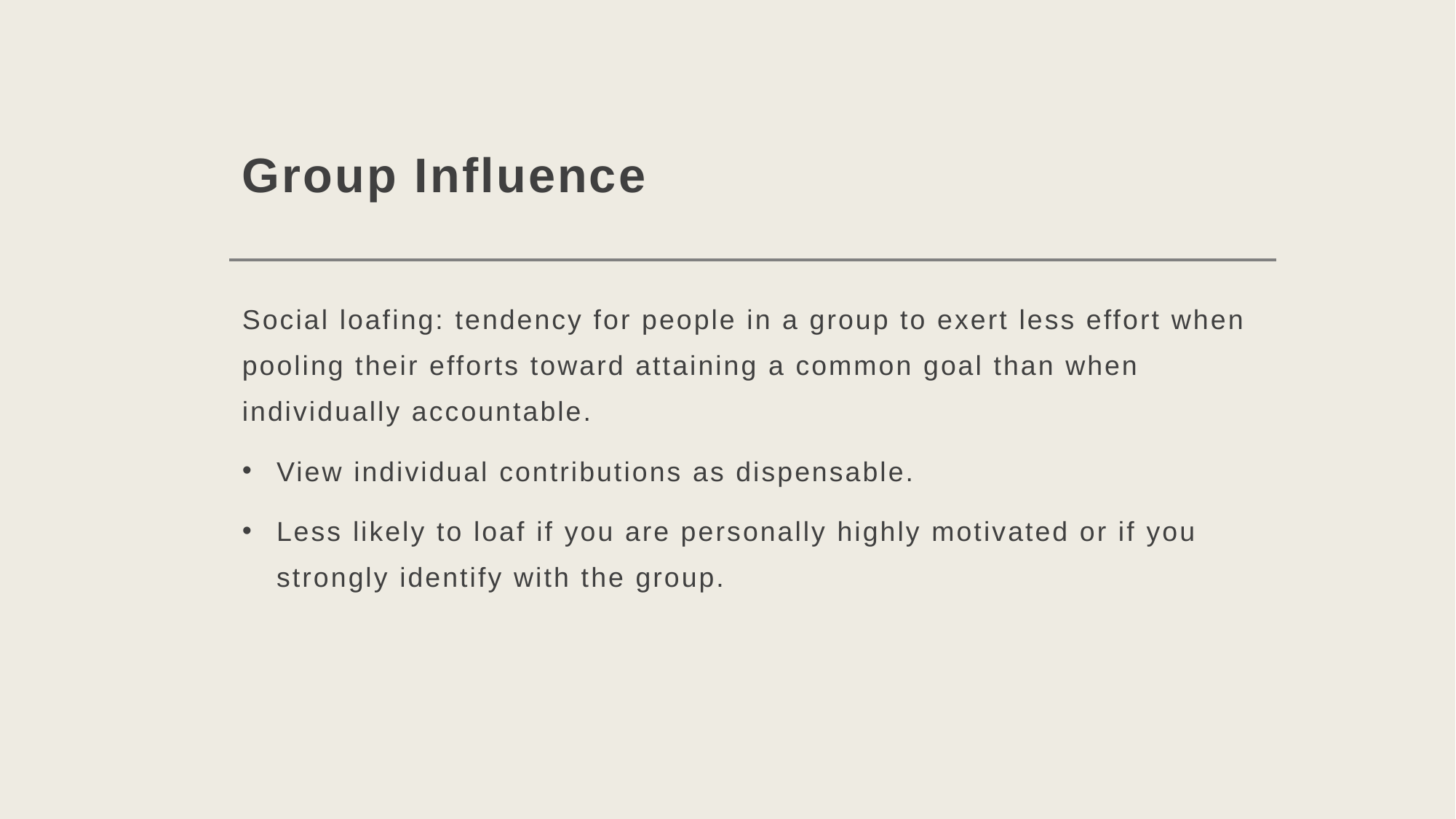

# Group Influence
Social loafing: tendency for people in a group to exert less effort when pooling their efforts toward attaining a common goal than when individually accountable.
View individual contributions as dispensable.
Less likely to loaf if you are personally highly motivated or if you strongly identify with the group.